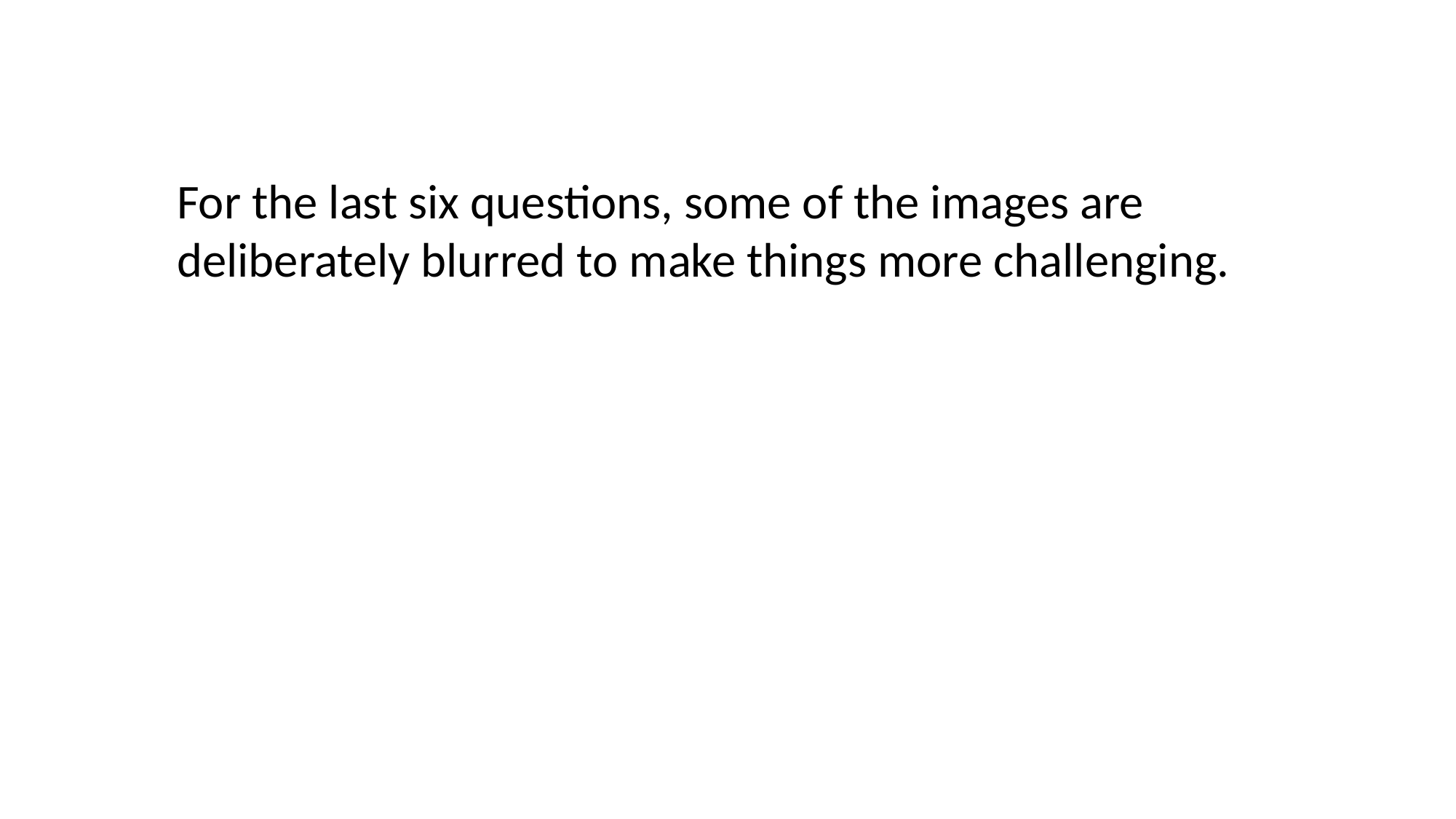

For the last six questions, some of the images are deliberately blurred to make things more challenging.